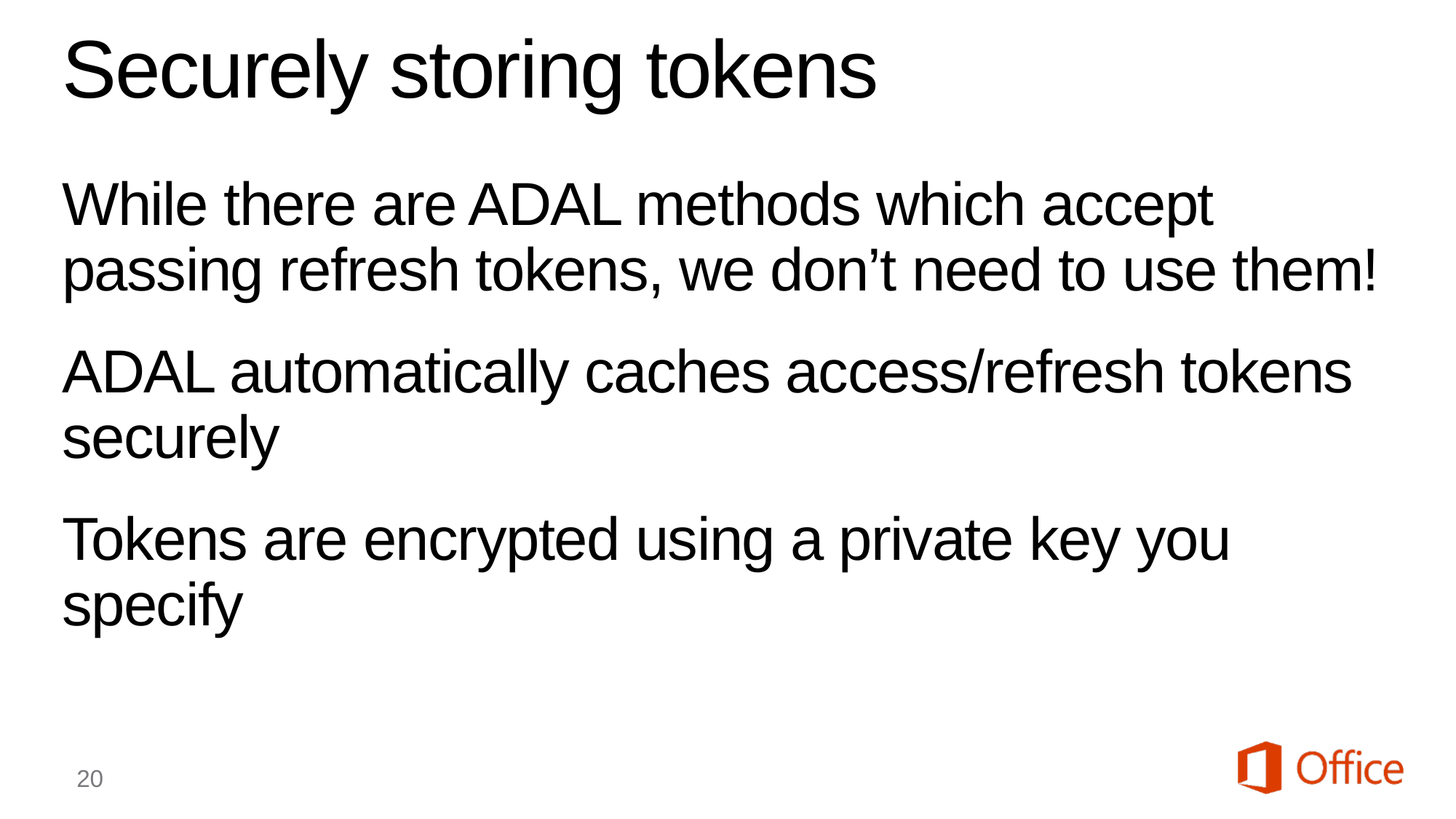

# Securely storing tokens
While there are ADAL methods which accept passing refresh tokens, we don’t need to use them!
ADAL automatically caches access/refresh tokens securely
Tokens are encrypted using a private key you specify

20